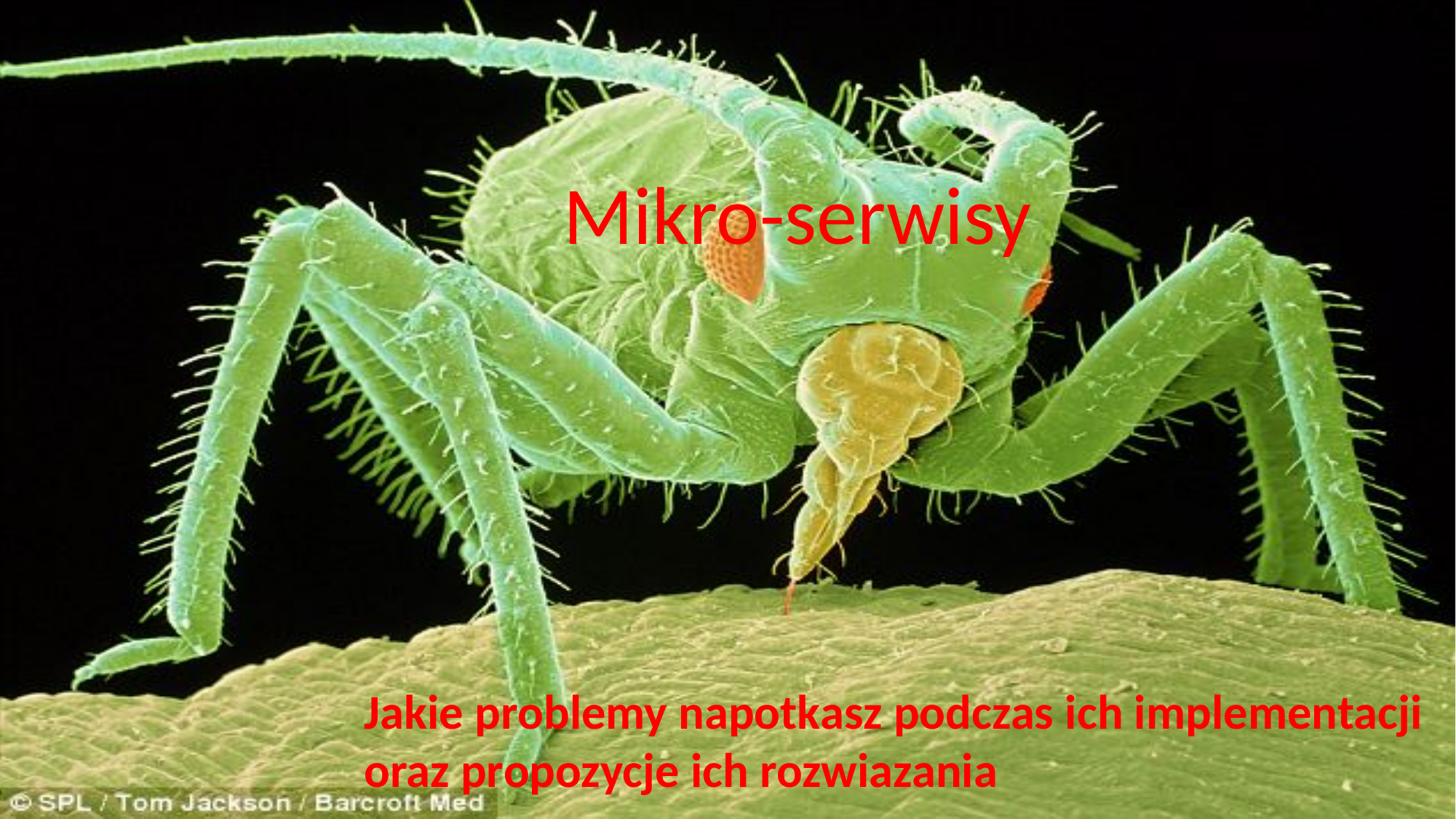

# Mikro-serwisy
Jakie problemy napotkasz podczas ich implementacji
oraz propozycje ich rozwiazania